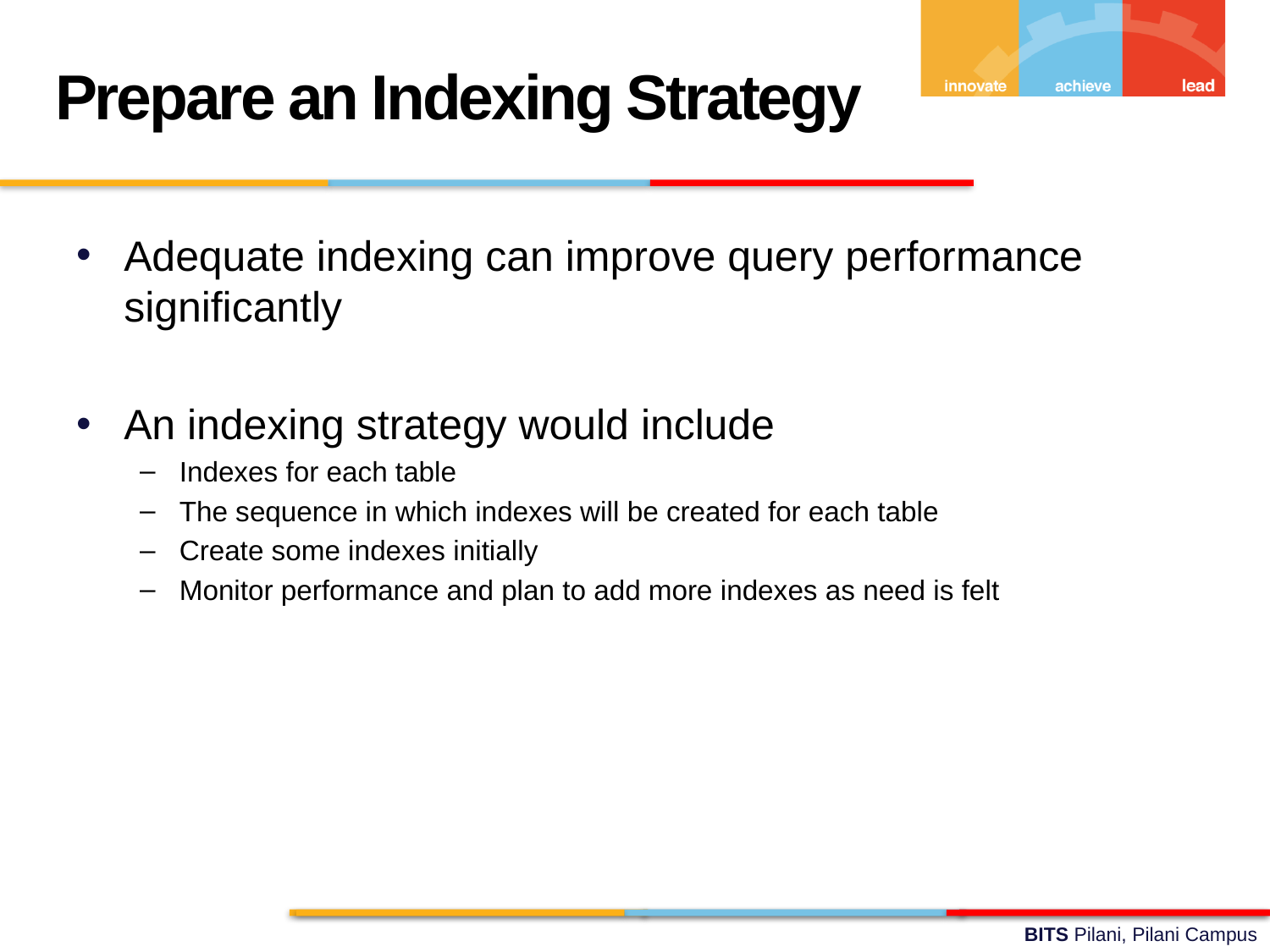

Prepare an Indexing Strategy

Adequate indexing can improve query performance significantly

An indexing strategy would include
Indexes for each table
The sequence in which indexes will be created for each table
Create some indexes initially
Monitor performance and plan to add more indexes as need is felt